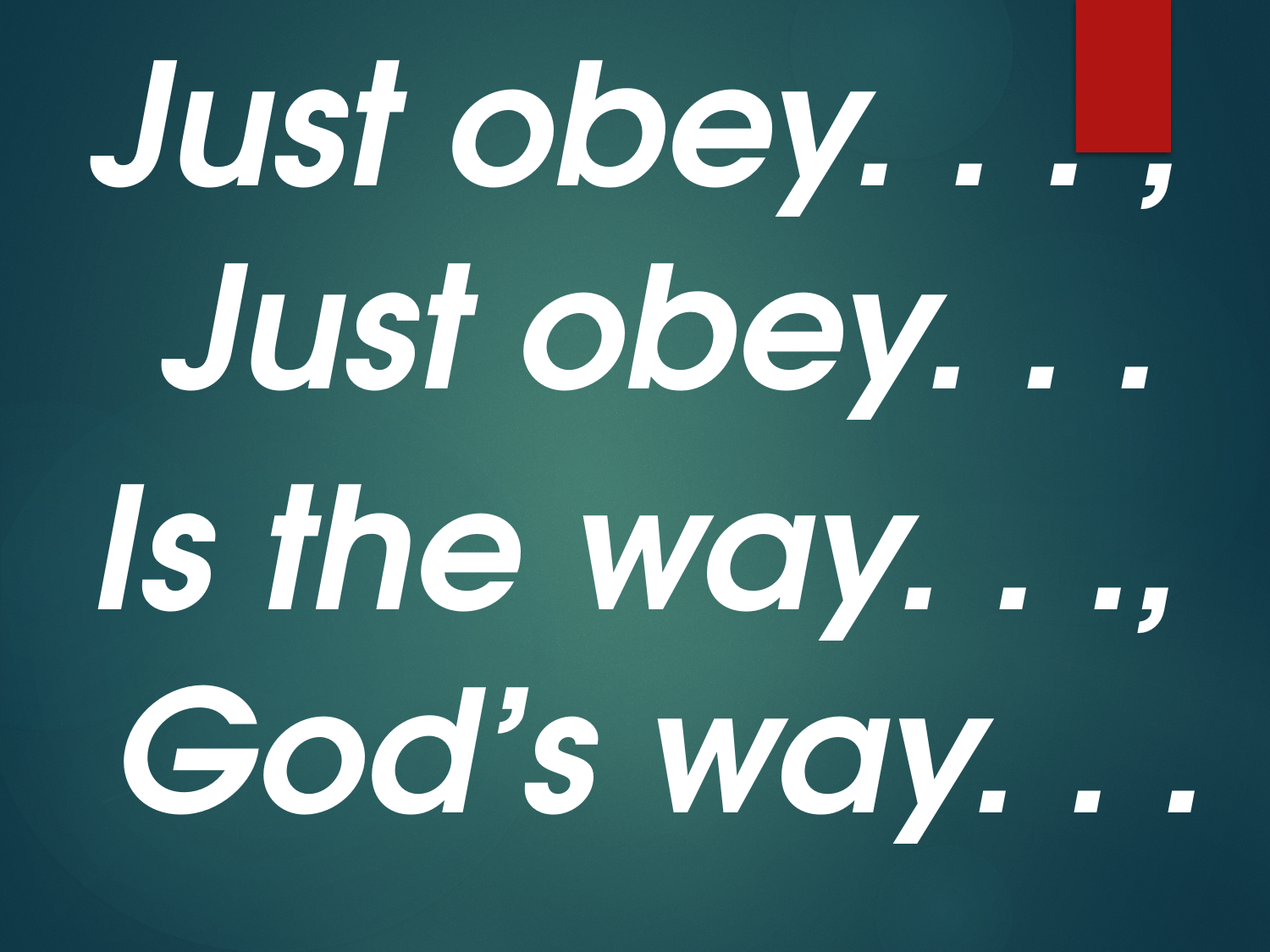

Just obey. . . , Just obey. . .
Is the way. . ., God’s way. . .